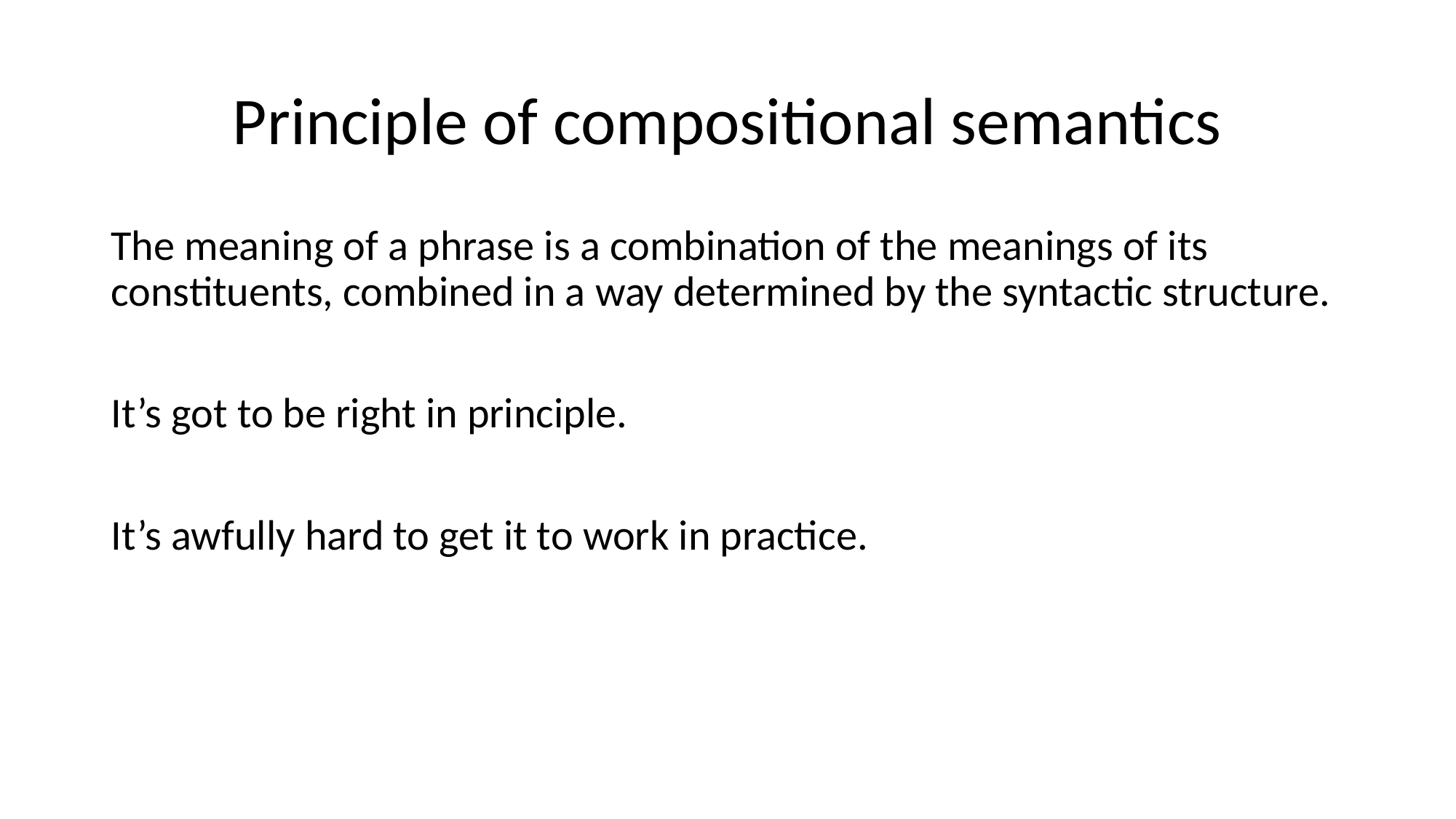

# Principle of compositional semantics
The meaning of a phrase is a combination of the meanings of its constituents, combined in a way determined by the syntactic structure.

It’s got to be right in principle.

It’s awfully hard to get it to work in practice.